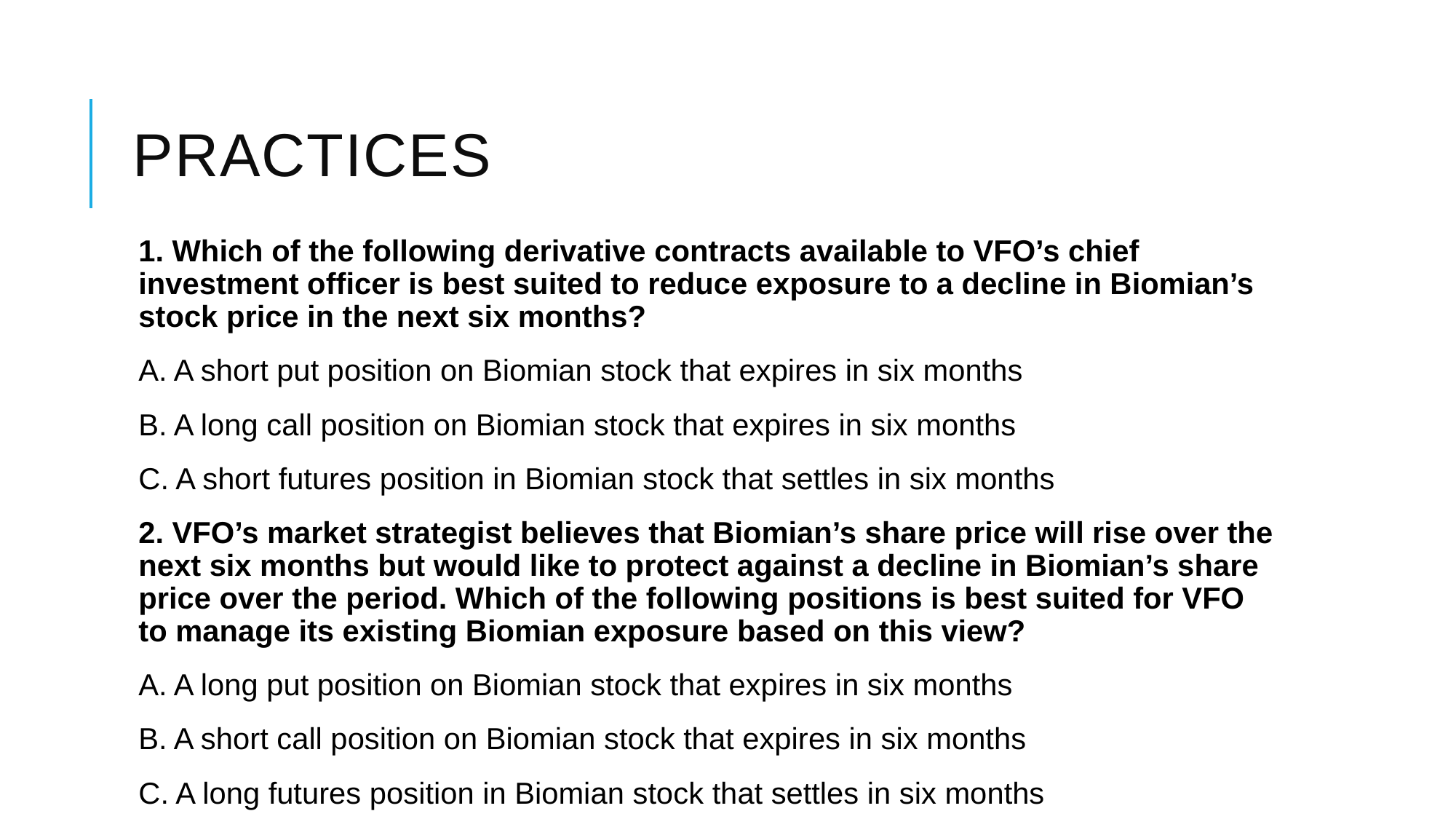

# practices
1. Which of the following derivative contracts available to VFO’s chief investment officer is best suited to reduce exposure to a decline in Biomian’s stock price in the next six months?
A. A short put position on Biomian stock that expires in six months
B. A long call position on Biomian stock that expires in six months
C. A short futures position in Biomian stock that settles in six months
2. VFO’s market strategist believes that Biomian’s share price will rise over the next six months but would like to protect against a decline in Biomian’s share price over the period. Which of the following positions is best suited for VFO to manage its existing Biomian exposure based on this view?
A. A long put position on Biomian stock that expires in six months
B. A short call position on Biomian stock that expires in six months
C. A long futures position in Biomian stock that settles in six months